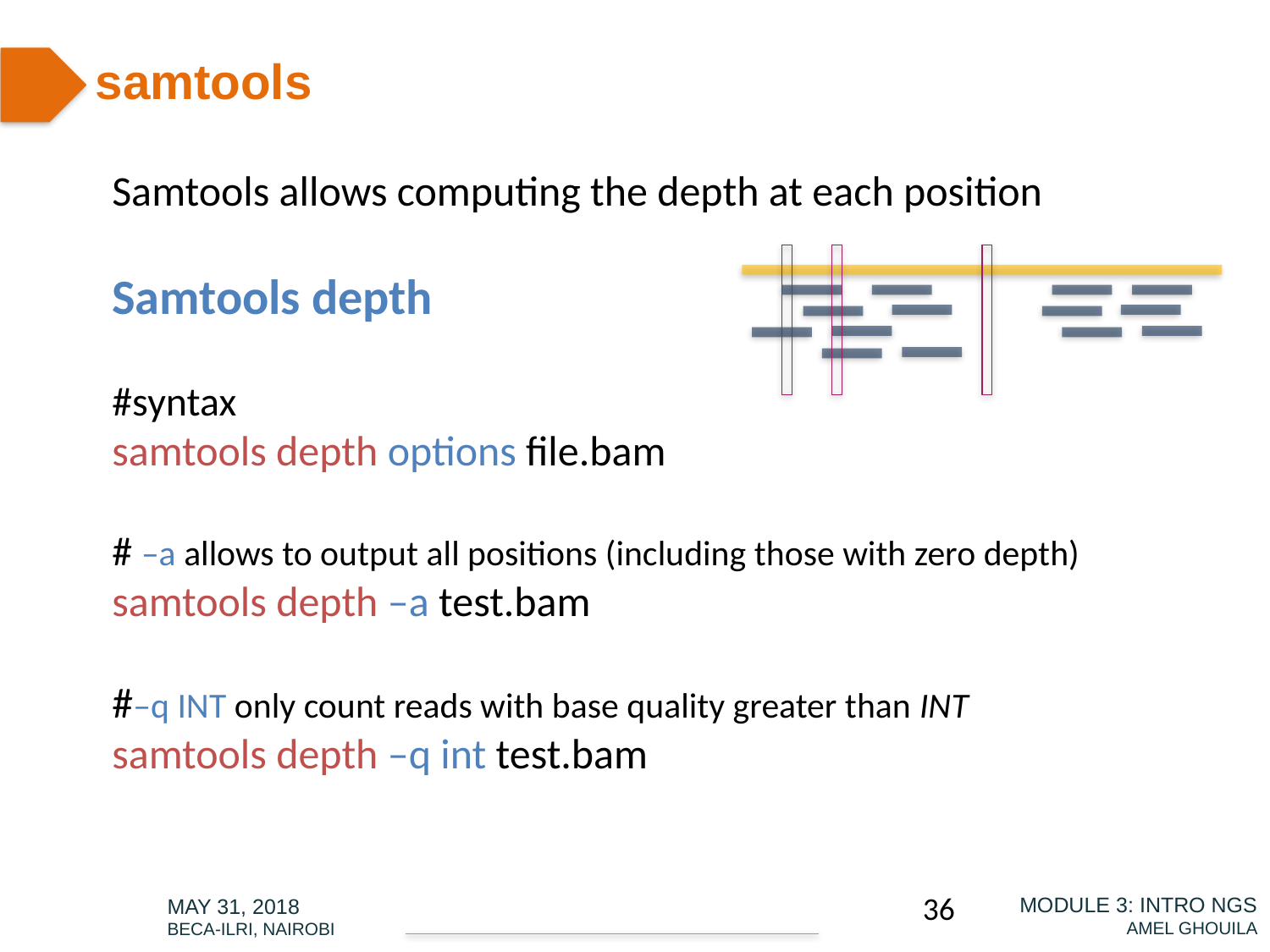

Computing the depth
samtools

Samtools allows computing the depth at each position

Samtools depth

#syntax
samtools depth options file.bam

# –a allows to output all positions (including those with zero depth)
samtools depth –a test.bam

#–q INT only count reads with base quality greater than INT
samtools depth –q int test.bam

36